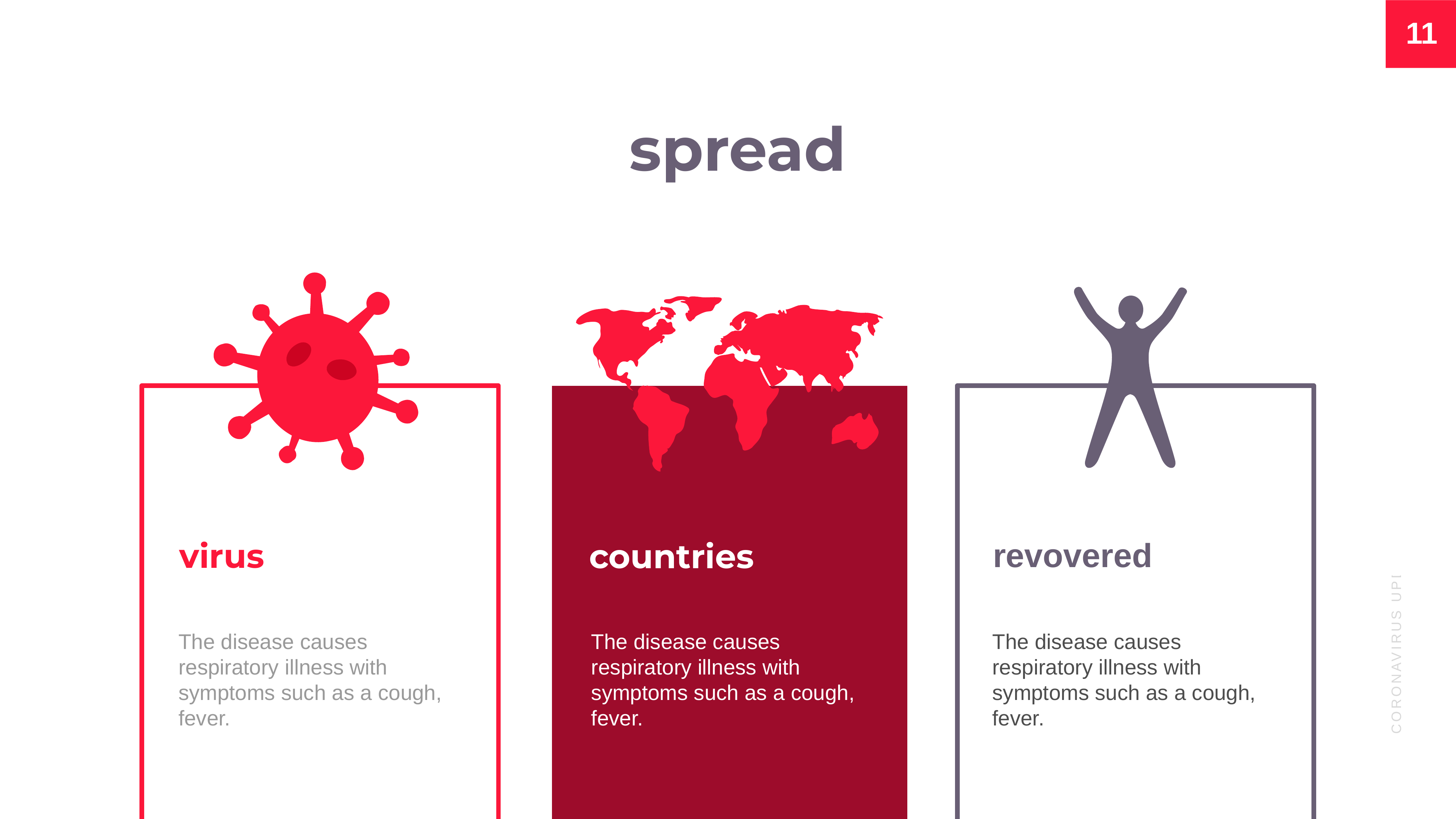

spread

revovered
The disease causes respiratory illness with symptoms such as a cough, fever.
virus
The disease causes respiratory illness with symptoms such as a cough, fever.
countries
The disease causes respiratory illness with symptoms such as a cough, fever.